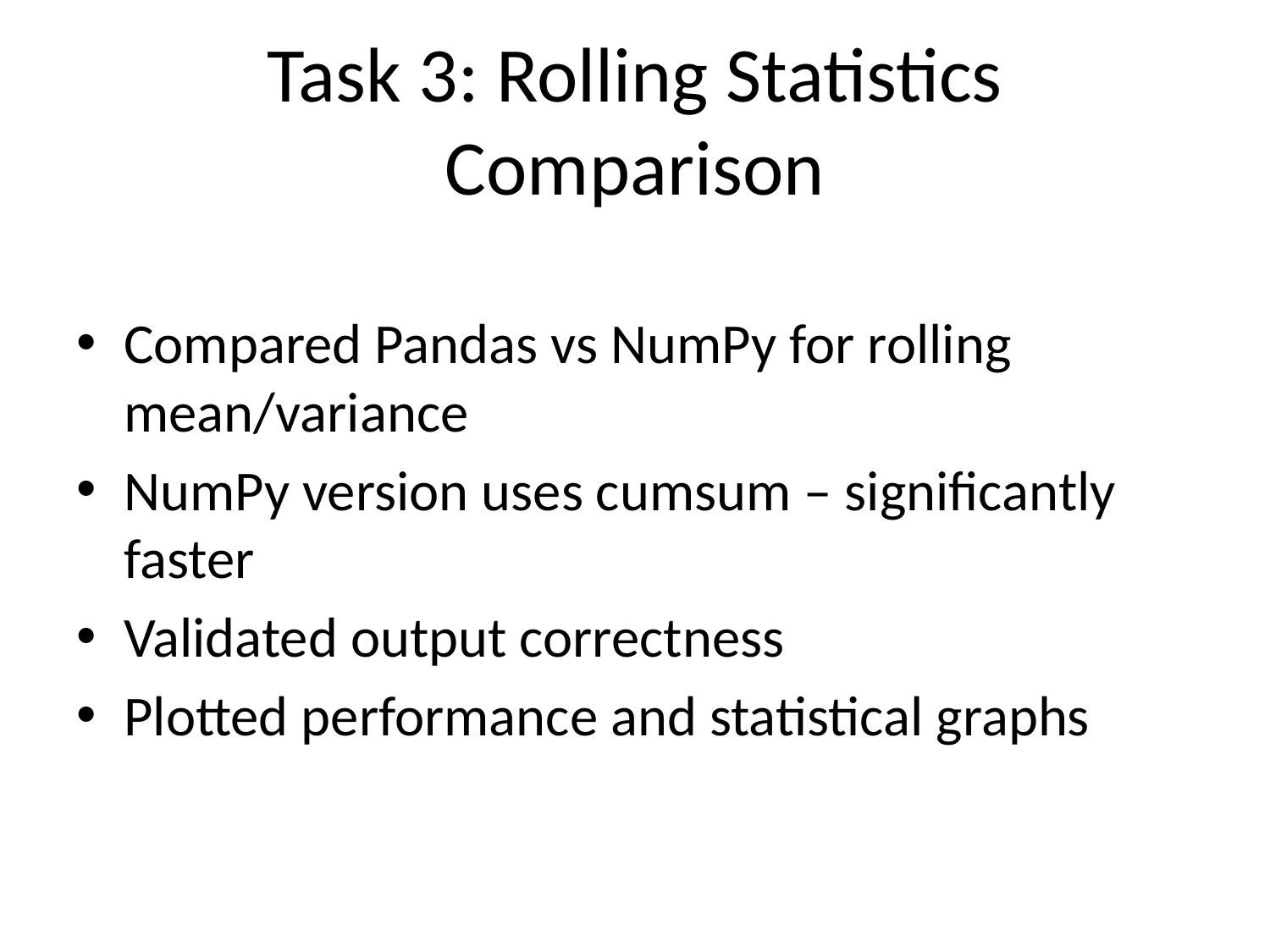

# Task 3: Rolling Statistics Comparison

Compared Pandas vs NumPy for rolling mean/variance
NumPy version uses cumsum – significantly faster
Validated output correctness
Plotted performance and statistical graphs